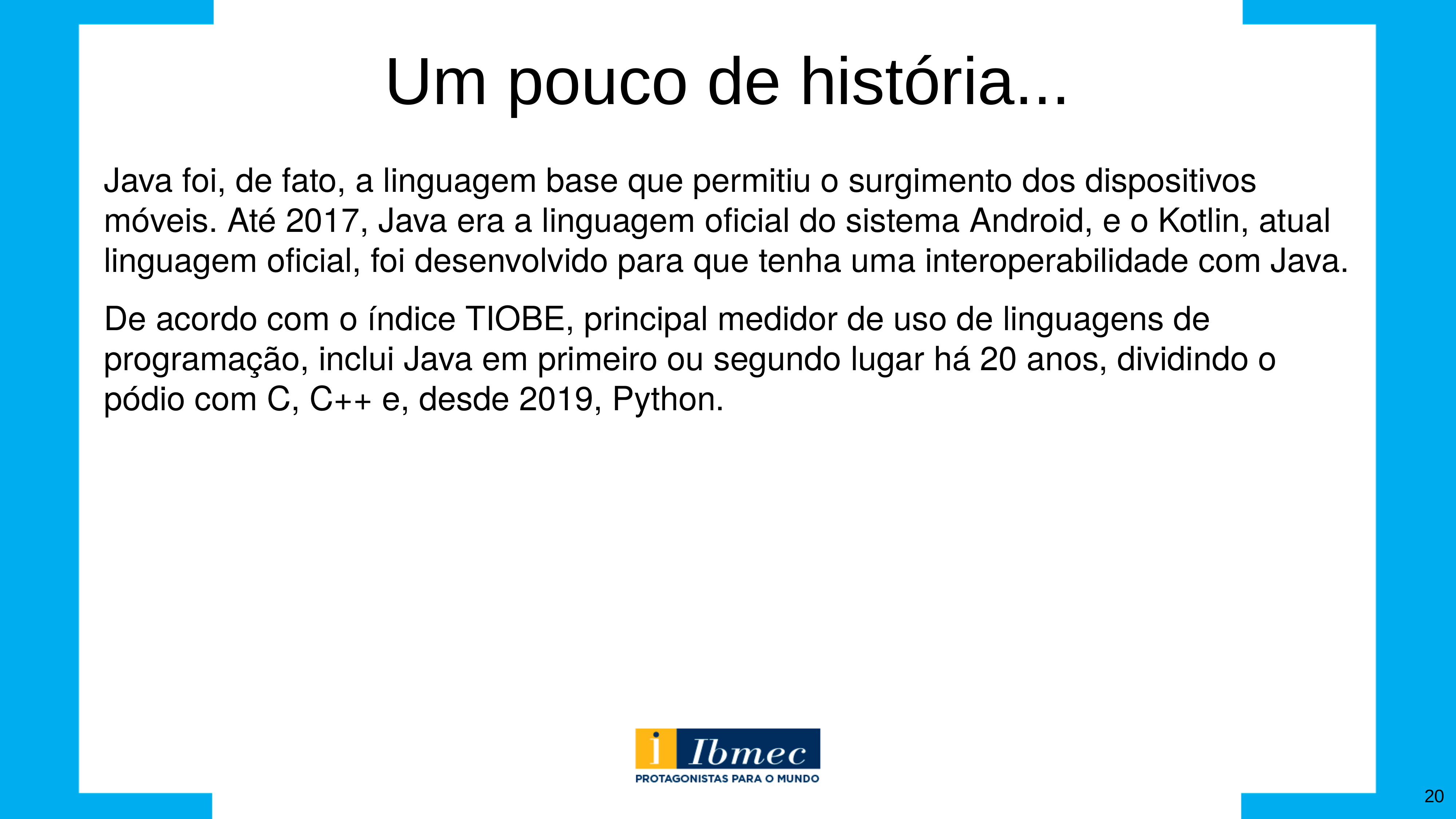

# Um pouco de história...
Java foi, de fato, a linguagem base que permitiu o surgimento dos dispositivos móveis. Até 2017, Java era a linguagem oficial do sistema Android, e o Kotlin, atual linguagem oficial, foi desenvolvido para que tenha uma interoperabilidade com Java.
De acordo com o índice TIOBE, principal medidor de uso de linguagens de programação, inclui Java em primeiro ou segundo lugar há 20 anos, dividindo o pódio com C, C++ e, desde 2019, Python.
20